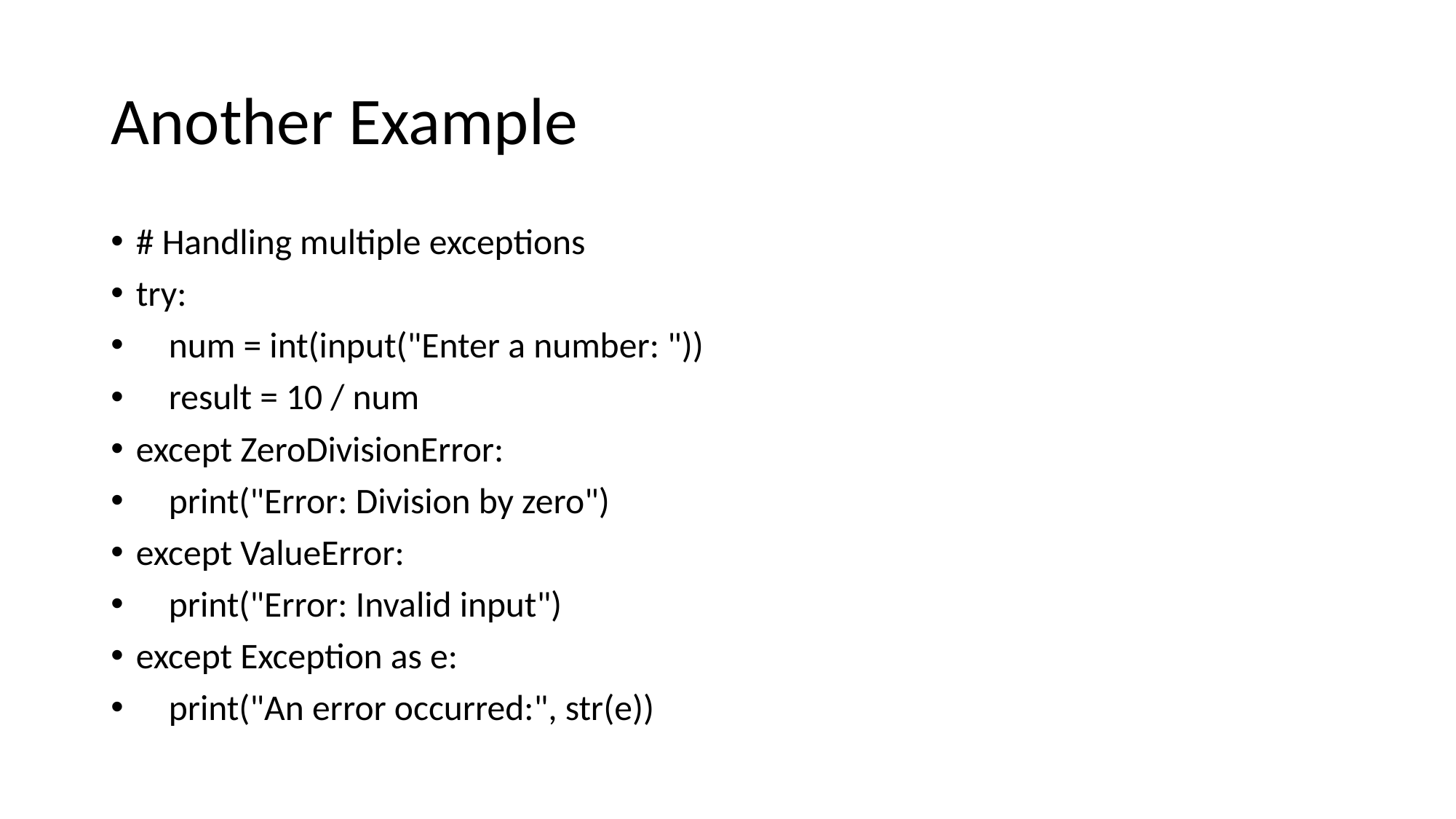

# Another Example
# Handling multiple exceptions
try:
    num = int(input("Enter a number: "))
    result = 10 / num
except ZeroDivisionError:
    print("Error: Division by zero")
except ValueError:
    print("Error: Invalid input")
except Exception as e:
    print("An error occurred:", str(e))